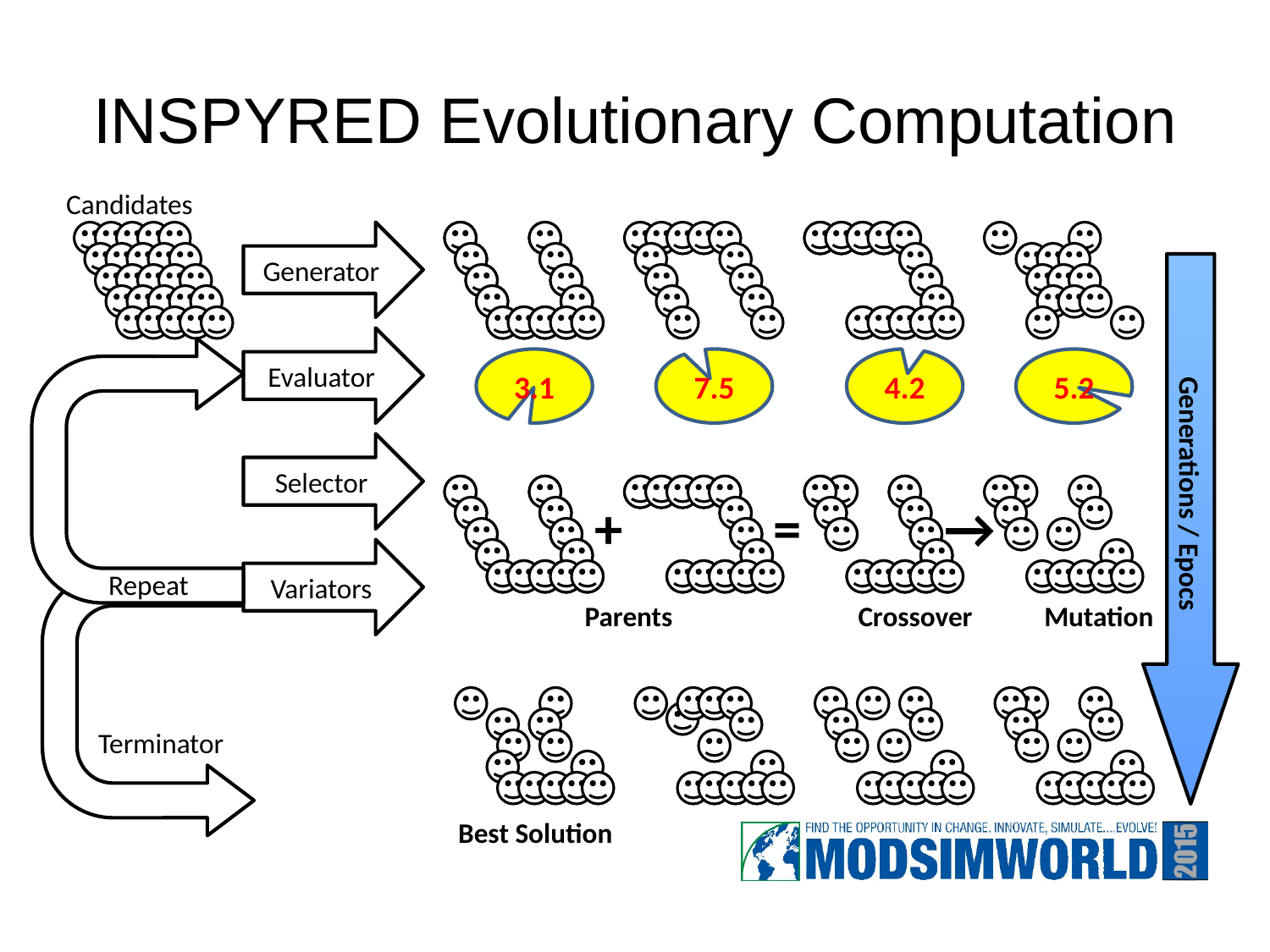

# INSPYRED Evolutionary Computation
Candidates

Generator

Evaluator
3.1
7.5
4.2
5.2

Selector

Generations / Epocs
+
=
→
Variators
Repeat
Parents
Crossover
Mutation

Terminator
Best Solution